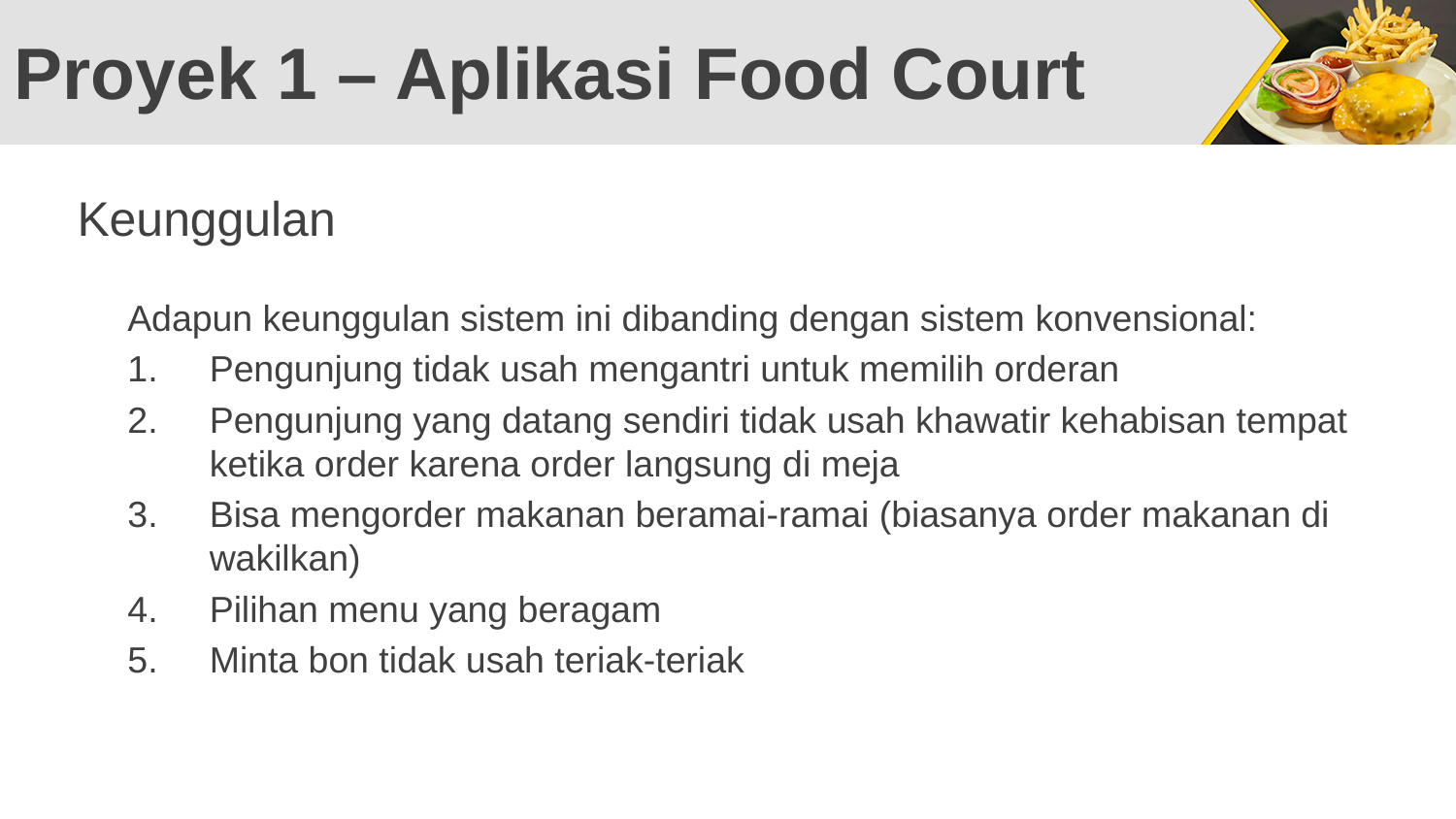

# Proyek 1 – Aplikasi Food Court
Keunggulan
Adapun keunggulan sistem ini dibanding dengan sistem konvensional:
Pengunjung tidak usah mengantri untuk memilih orderan
Pengunjung yang datang sendiri tidak usah khawatir kehabisan tempat    ketika order karena order langsung di meja
Bisa mengorder makanan beramai-ramai (biasanya order makanan di     wakilkan)
Pilihan menu yang beragam
Minta bon tidak usah teriak-teriak